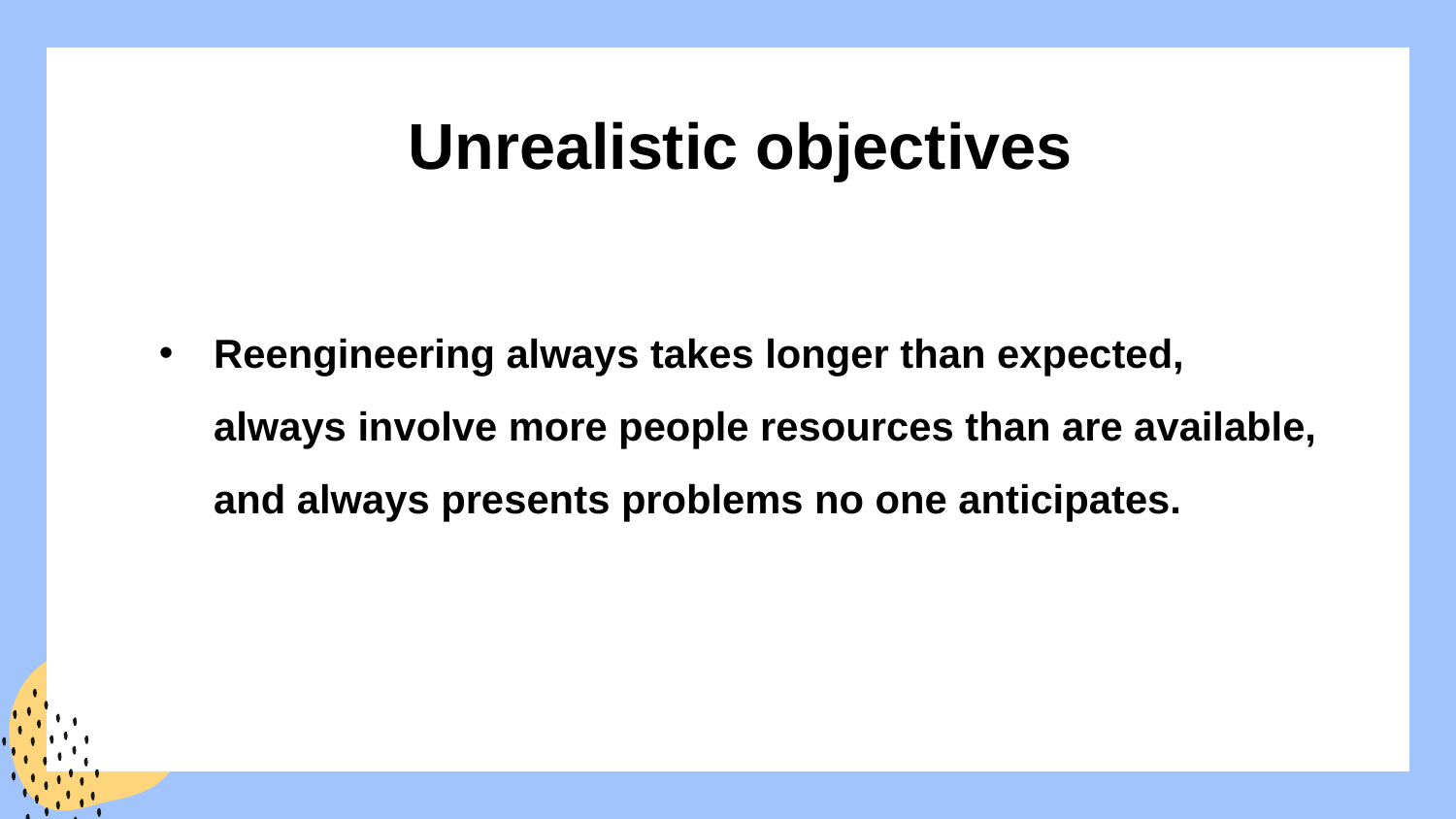

Unrealistic objectives
Reengineering always takes longer than expected, always involve more people resources than are available, and always presents problems no one anticipates.